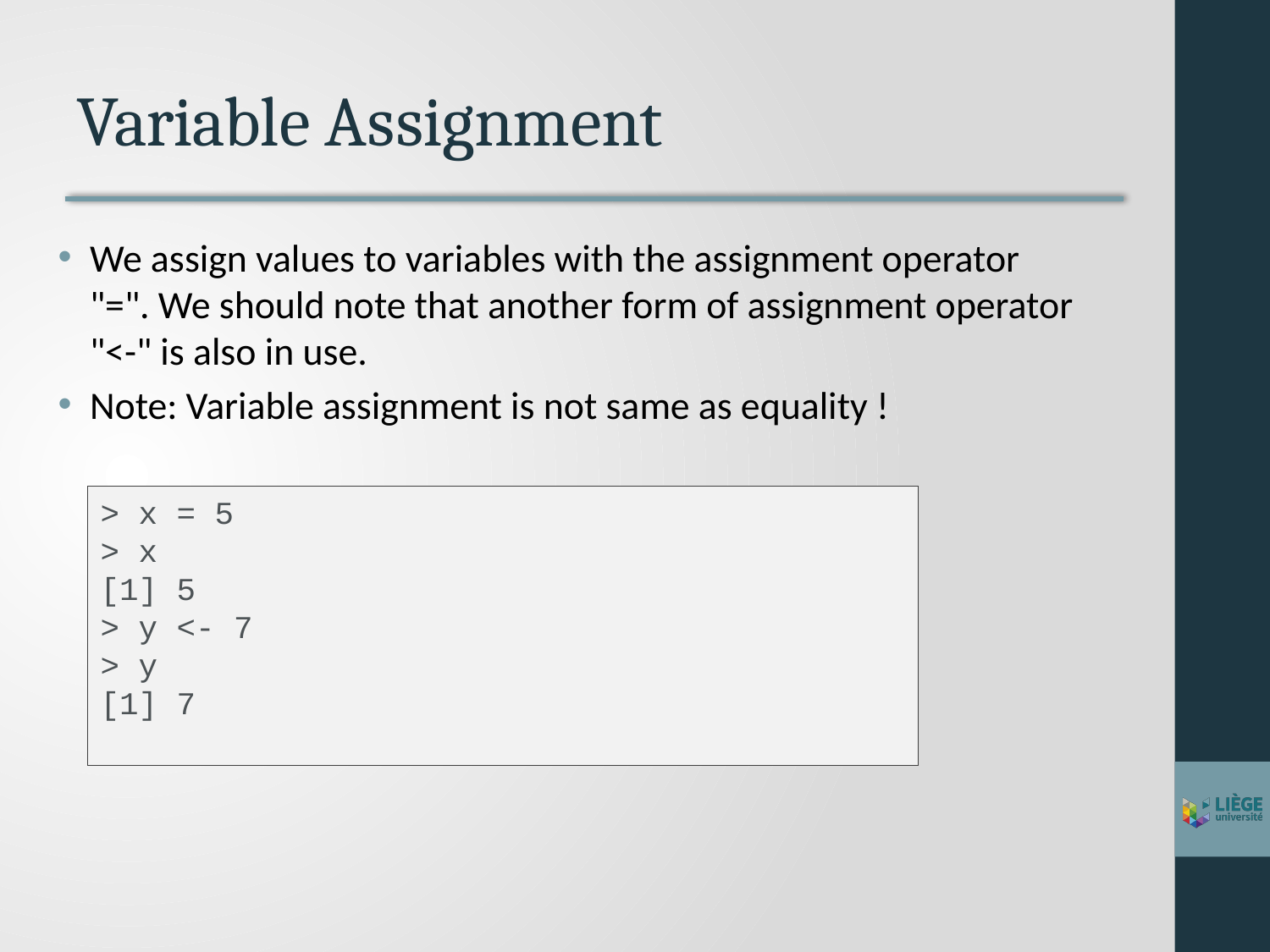

# Variable Assignment
We assign values to variables with the assignment operator "=". We should note that another form of assignment operator "<-" is also in use.
Note: Variable assignment is not same as equality !
> x = 5
> x
[1] 5
> y <- 7
> y
[1] 7